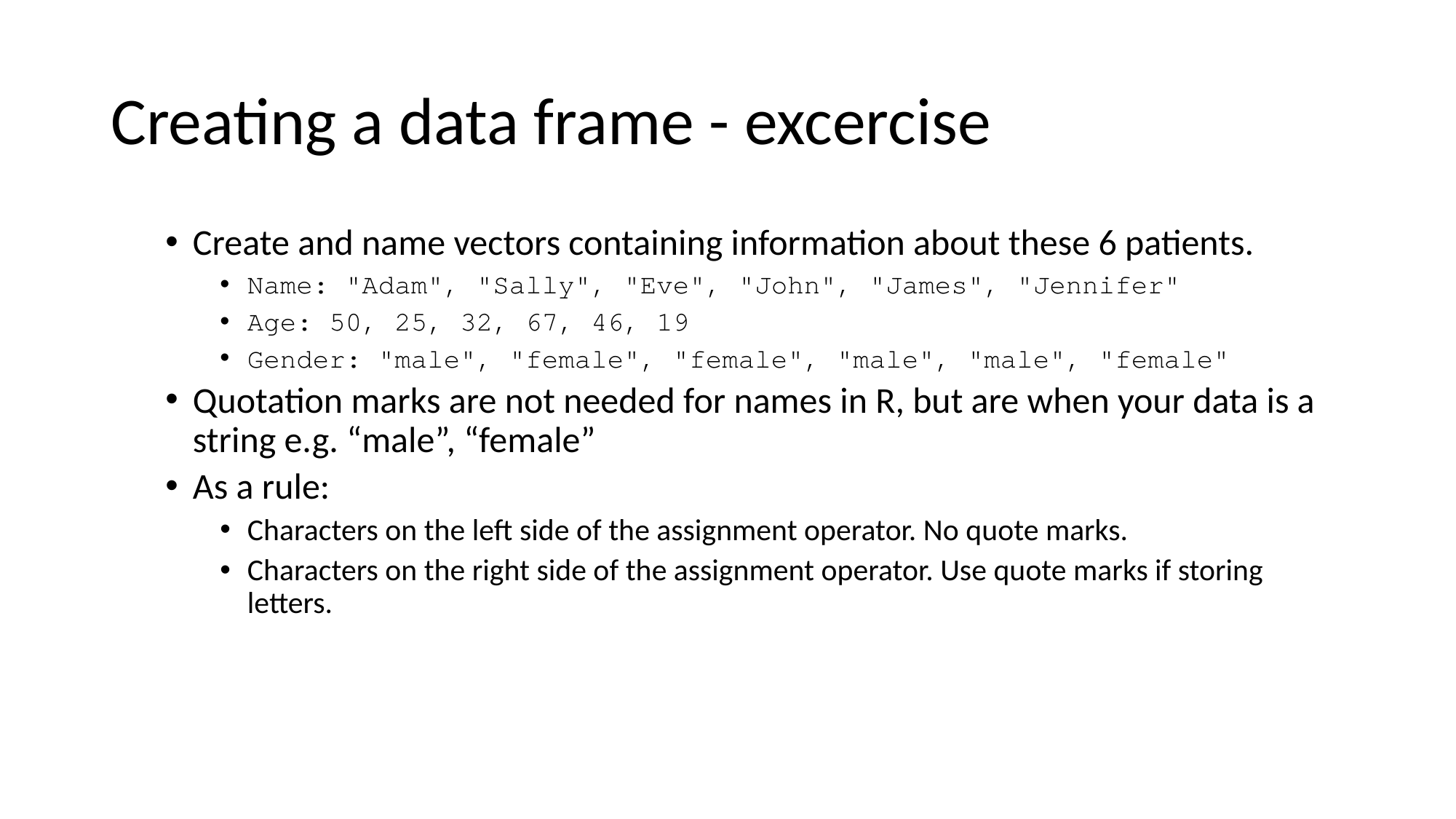

# Creating a data frame - excercise
Create and name vectors containing information about these 6 patients.
Name: "Adam", "Sally", "Eve", "John", "James", "Jennifer"
Age: 50, 25, 32, 67, 46, 19
Gender: "male", "female", "female", "male", "male", "female"
Quotation marks are not needed for names in R, but are when your data is a string e.g. “male”, “female”
As a rule:
Characters on the left side of the assignment operator. No quote marks.
Characters on the right side of the assignment operator. Use quote marks if storing letters.